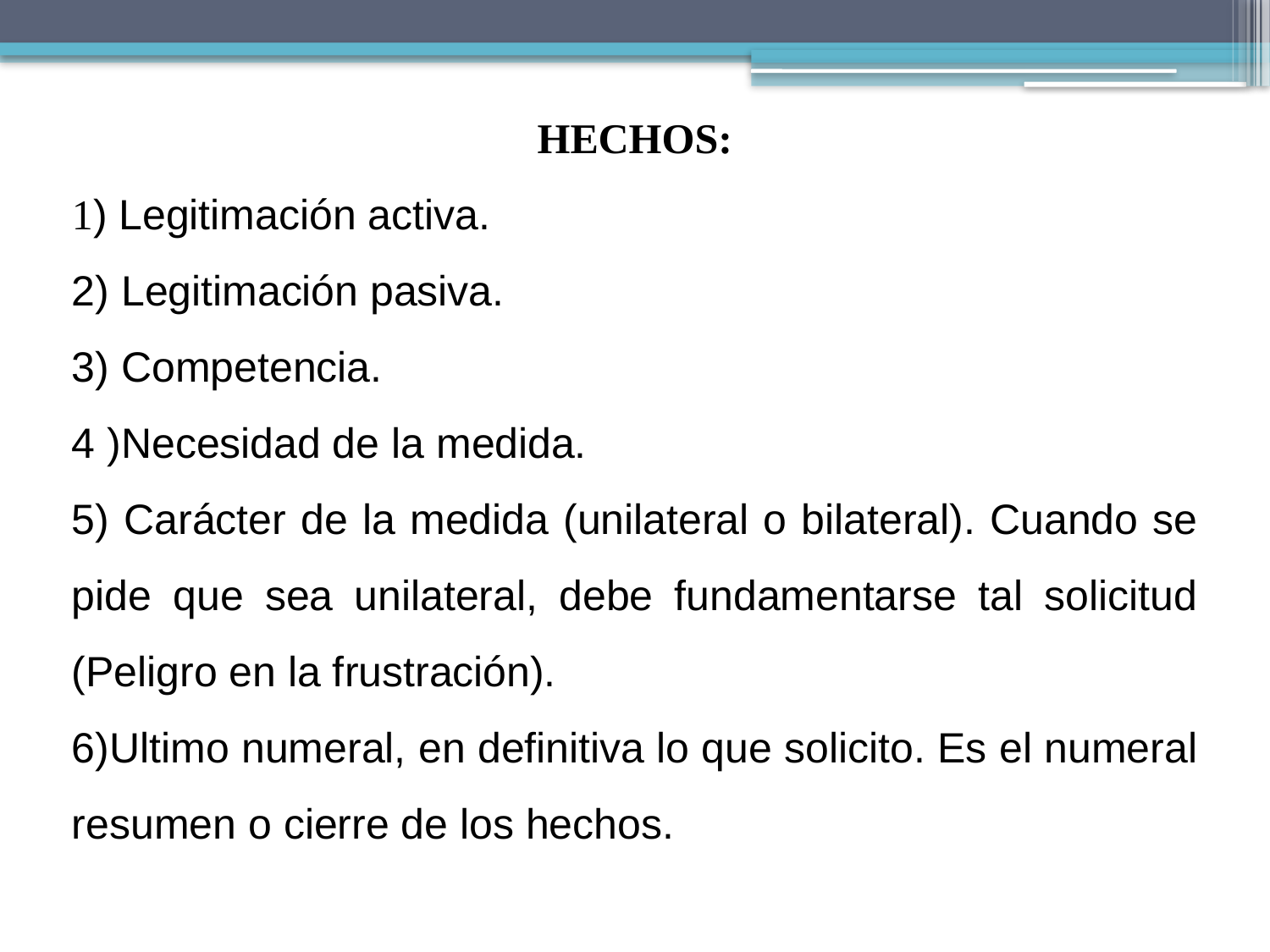

HECHOS:
1) Legitimación activa.
2) Legitimación pasiva.
3) Competencia.
4 )Necesidad de la medida.
5) Carácter de la medida (unilateral o bilateral). Cuando se pide que sea unilateral, debe fundamentarse tal solicitud (Peligro en la frustración).
6)Ultimo numeral, en definitiva lo que solicito. Es el numeral resumen o cierre de los hechos.